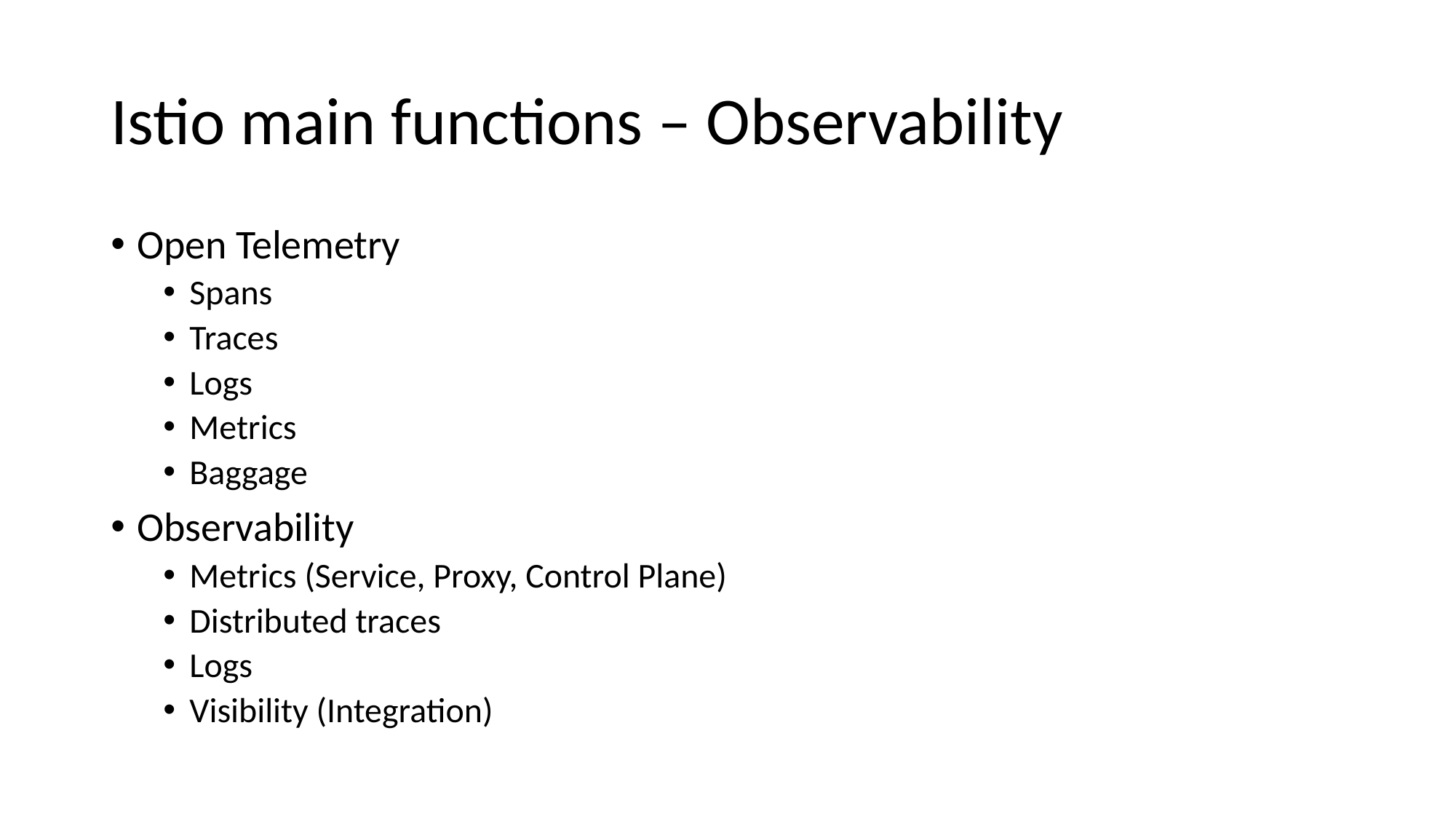

# Istio main functions – Observability
Open Telemetry
Spans
Traces
Logs
Metrics
Baggage
Observability
Metrics (Service, Proxy, Control Plane)
Distributed traces
Logs
Visibility (Integration)